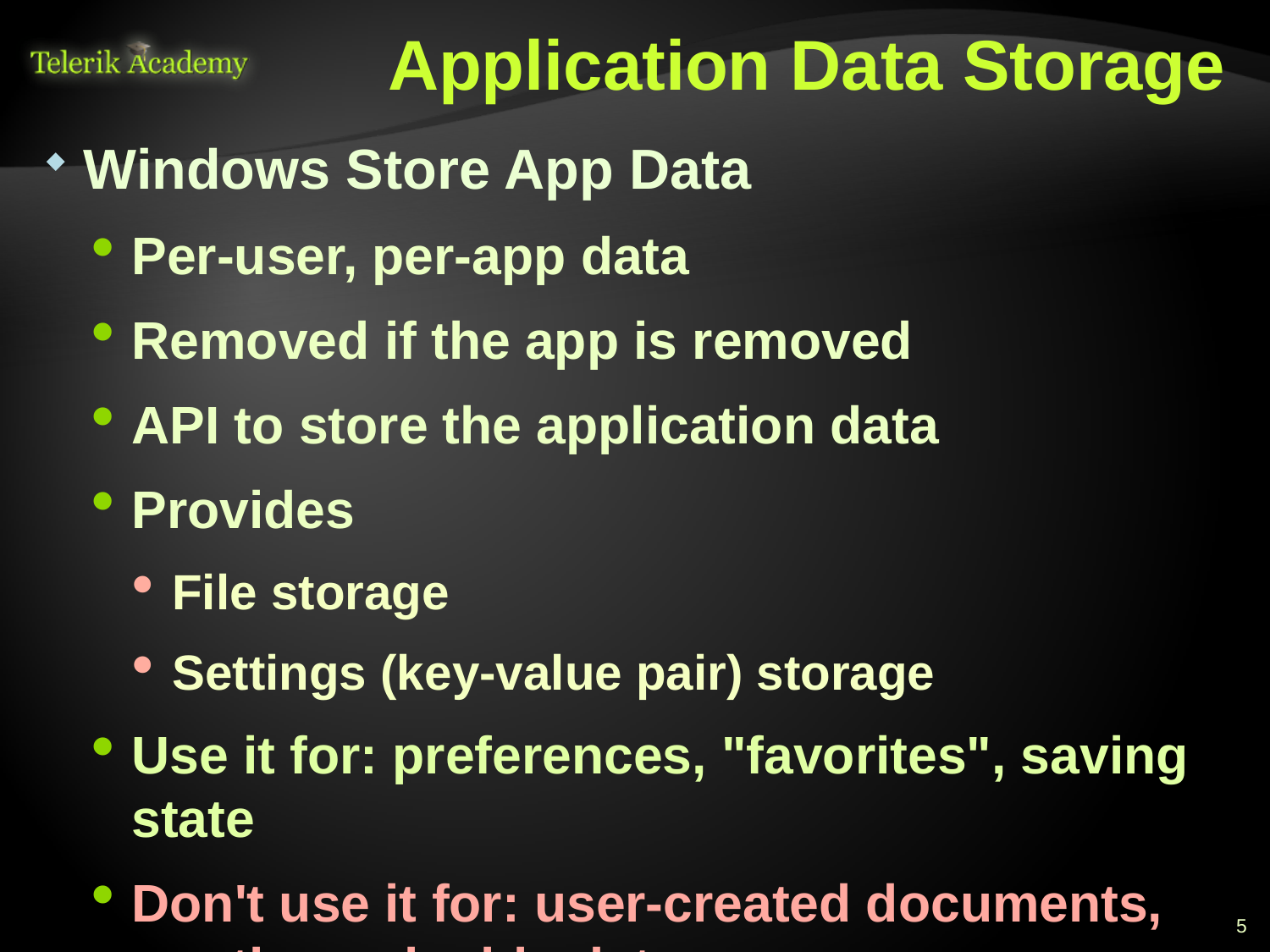

# Application Data Storage
Windows Store App Data
Per-user, per-app data
Removed if the app is removed
API to store the application data
Provides
File storage
Settings (key-value pair) storage
Use it for: preferences, "favorites", saving state
Don't use it for: user-created documents, or other valuable data
5